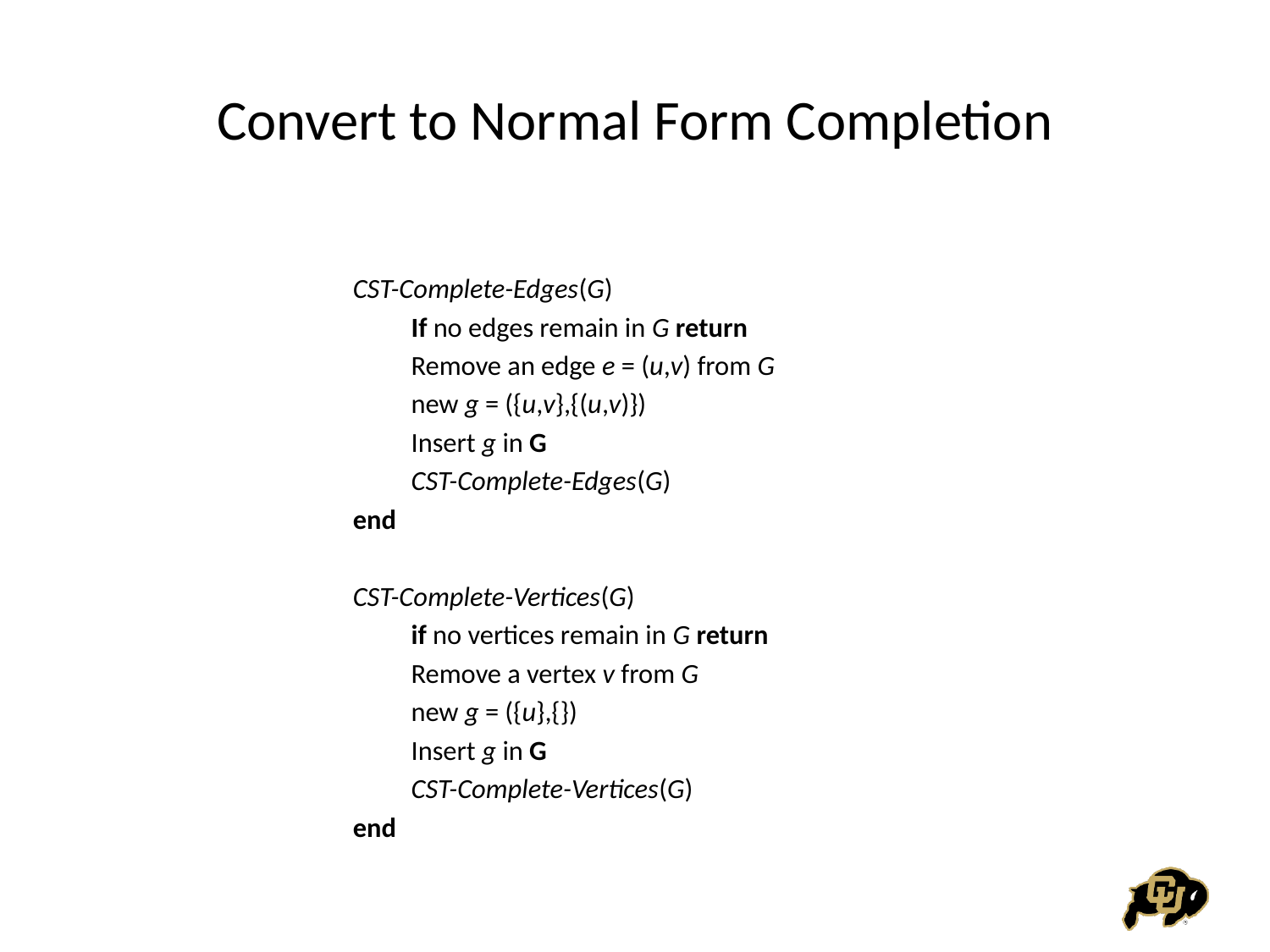

# Convert to Normal Form Completion
CST-Complete-Edges(G)
If no edges remain in G return
Remove an edge e = (u,v) from G
new g = ({u,v},{(u,v)})
Insert g in G
CST-Complete-Edges(G)
end

CST-Complete-Vertices(G)
if no vertices remain in G return
Remove a vertex v from G
new g = ({u},{})
Insert g in G
CST-Complete-Vertices(G)
end